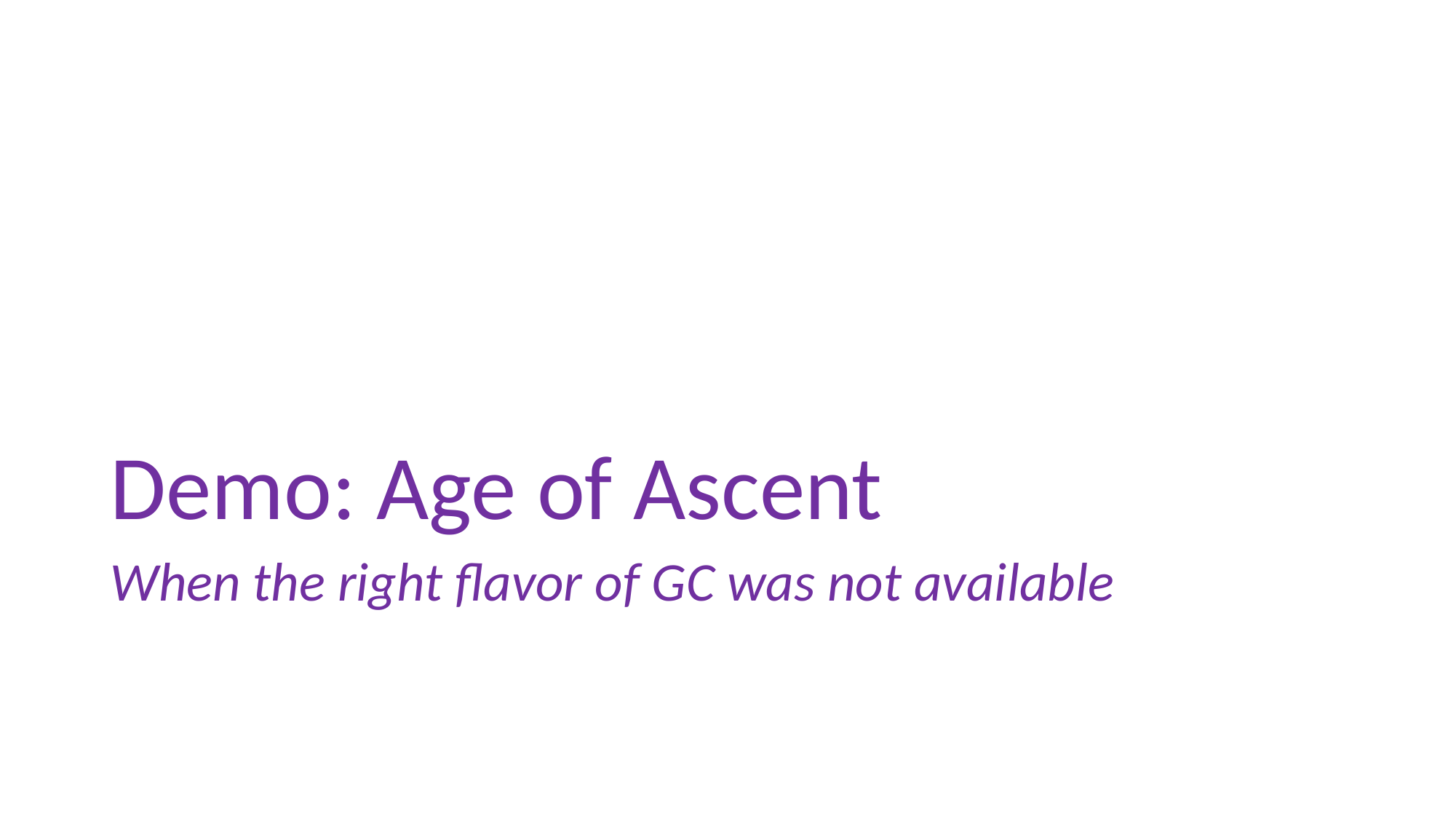

# Demo: Age of Ascent
When the right flavor of GC was not available